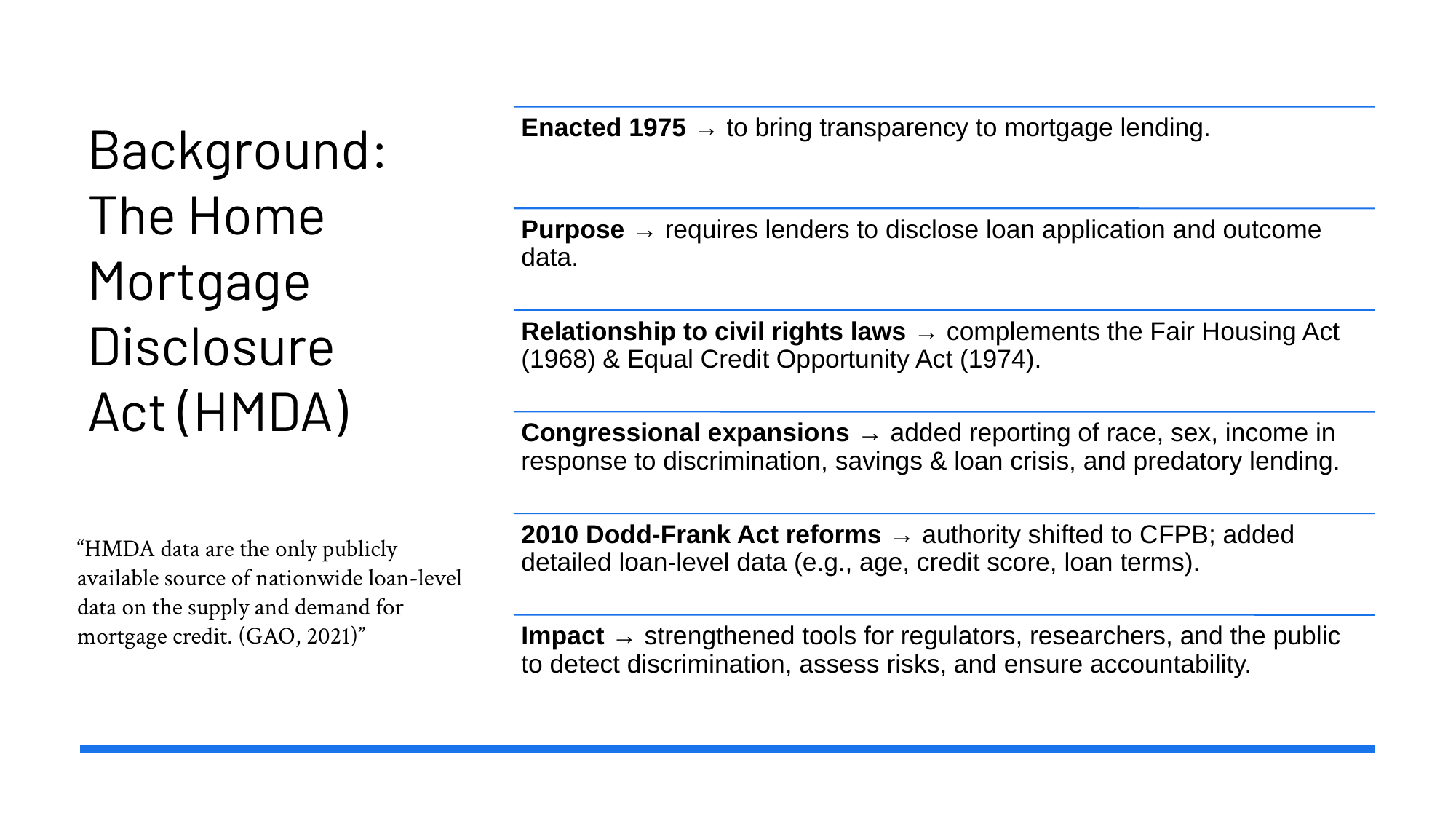

Enacted 1975 → to bring transparency to mortgage lending.
Purpose → requires lenders to disclose loan application and outcome data.
Relationship to civil rights laws → complements the Fair Housing Act (1968) & Equal Credit Opportunity Act (1974).
Congressional expansions → added reporting of race, sex, income in response to discrimination, savings & loan crisis, and predatory lending.
2010 Dodd-Frank Act reforms → authority shifted to CFPB; added detailed loan-level data (e.g., age, credit score, loan terms).
Impact → strengthened tools for regulators, researchers, and the public to detect discrimination, assess risks, and ensure accountability.
# Background: The Home Mortgage Disclosure Act (HMDA)
“HMDA data are the only publicly available source of nationwide loan-level data on the supply and demand for mortgage credit. (GAO, 2021)”